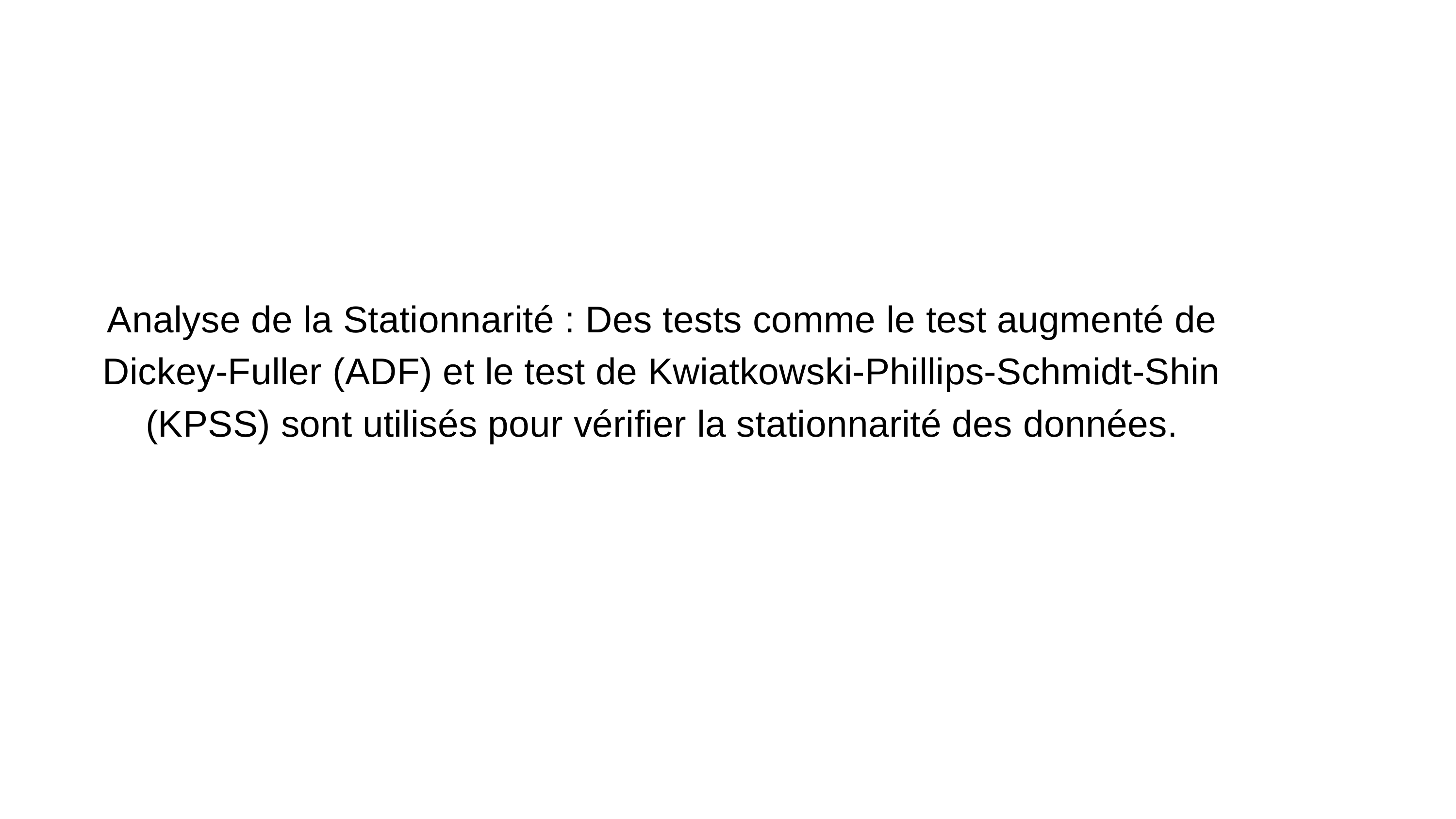

Analyse de la Stationnarité : Des tests comme le test augmenté de Dickey-Fuller (ADF) et le test de Kwiatkowski-Phillips-Schmidt-Shin (KPSS) sont utilisés pour vérifier la stationnarité des données.